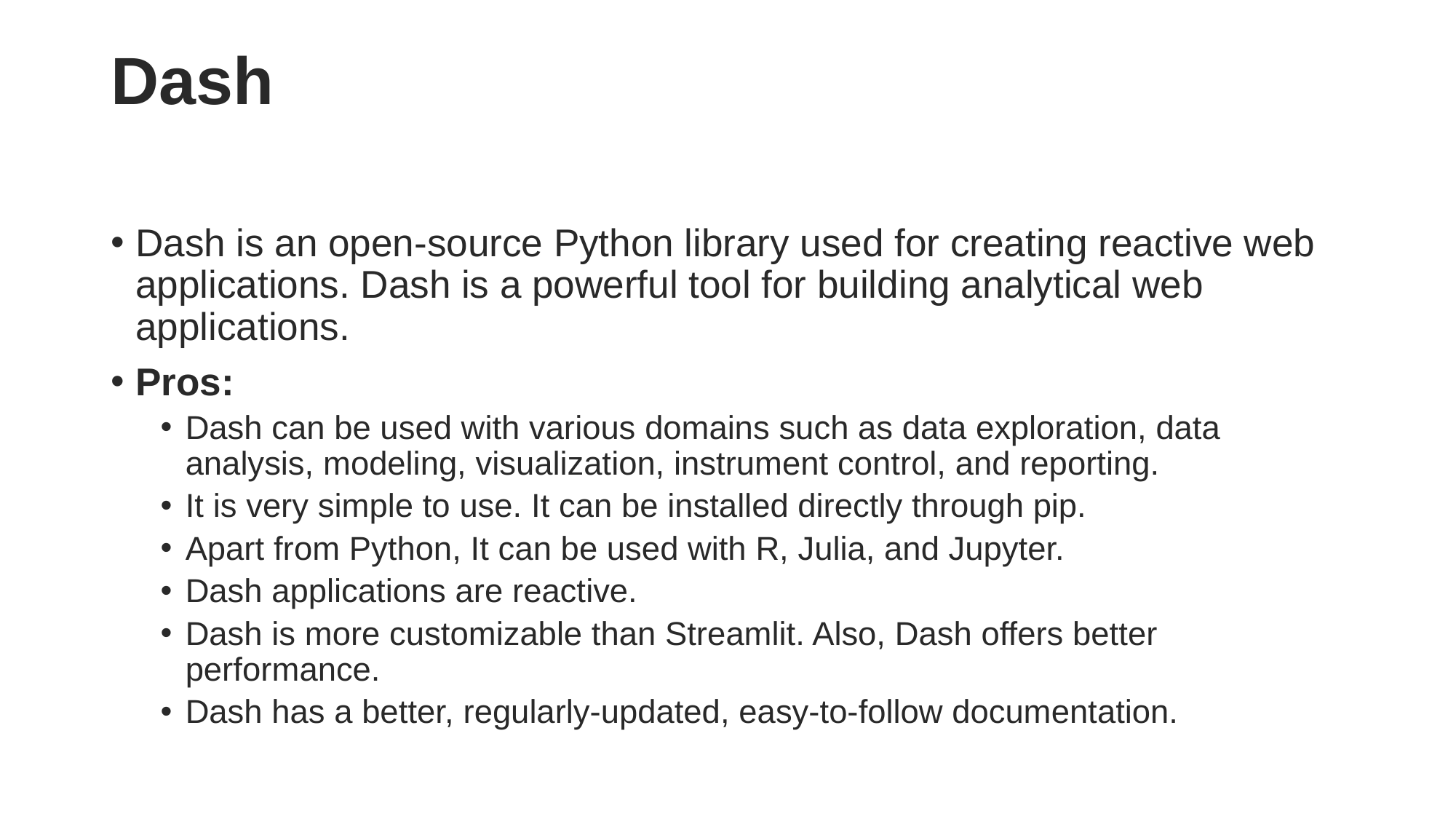

# Dash
Dash is an open-source Python library used for creating reactive web applications. Dash is a powerful tool for building analytical web applications.
Pros:
Dash can be used with various domains such as data exploration, data analysis, modeling, visualization, instrument control, and reporting.
It is very simple to use. It can be installed directly through pip.
Apart from Python, It can be used with R, Julia, and Jupyter.
Dash applications are reactive.
Dash is more customizable than Streamlit. Also, Dash offers better performance.
Dash has a better, regularly-updated, easy-to-follow documentation.